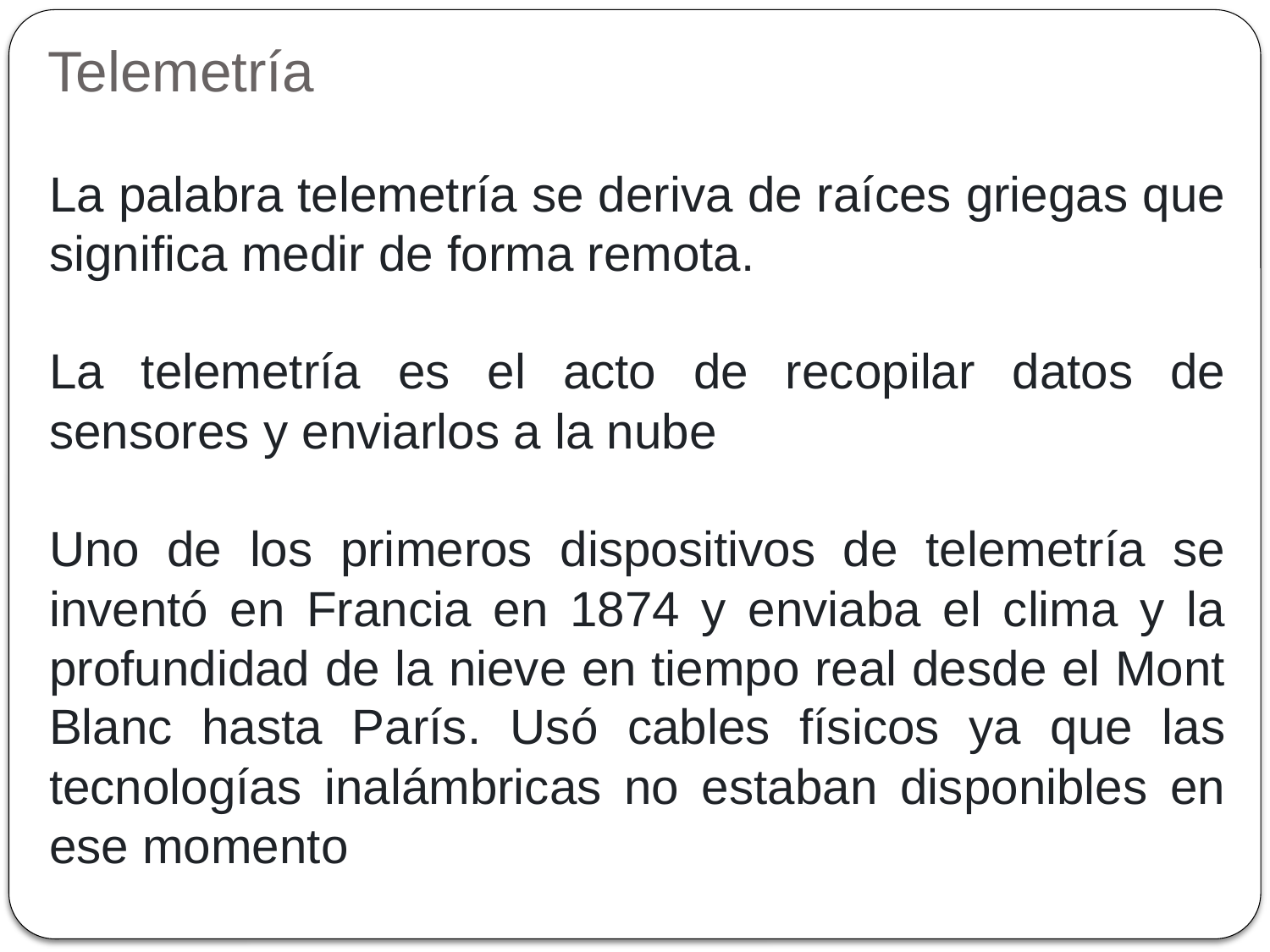

# Telemetría
La palabra telemetría se deriva de raíces griegas que significa medir de forma remota.

La telemetría es el acto de recopilar datos de sensores y enviarlos a la nube

Uno de los primeros dispositivos de telemetría se inventó en Francia en 1874 y enviaba el clima y la profundidad de la nieve en tiempo real desde el Mont Blanc hasta París. Usó cables físicos ya que las tecnologías inalámbricas no estaban disponibles en ese momento